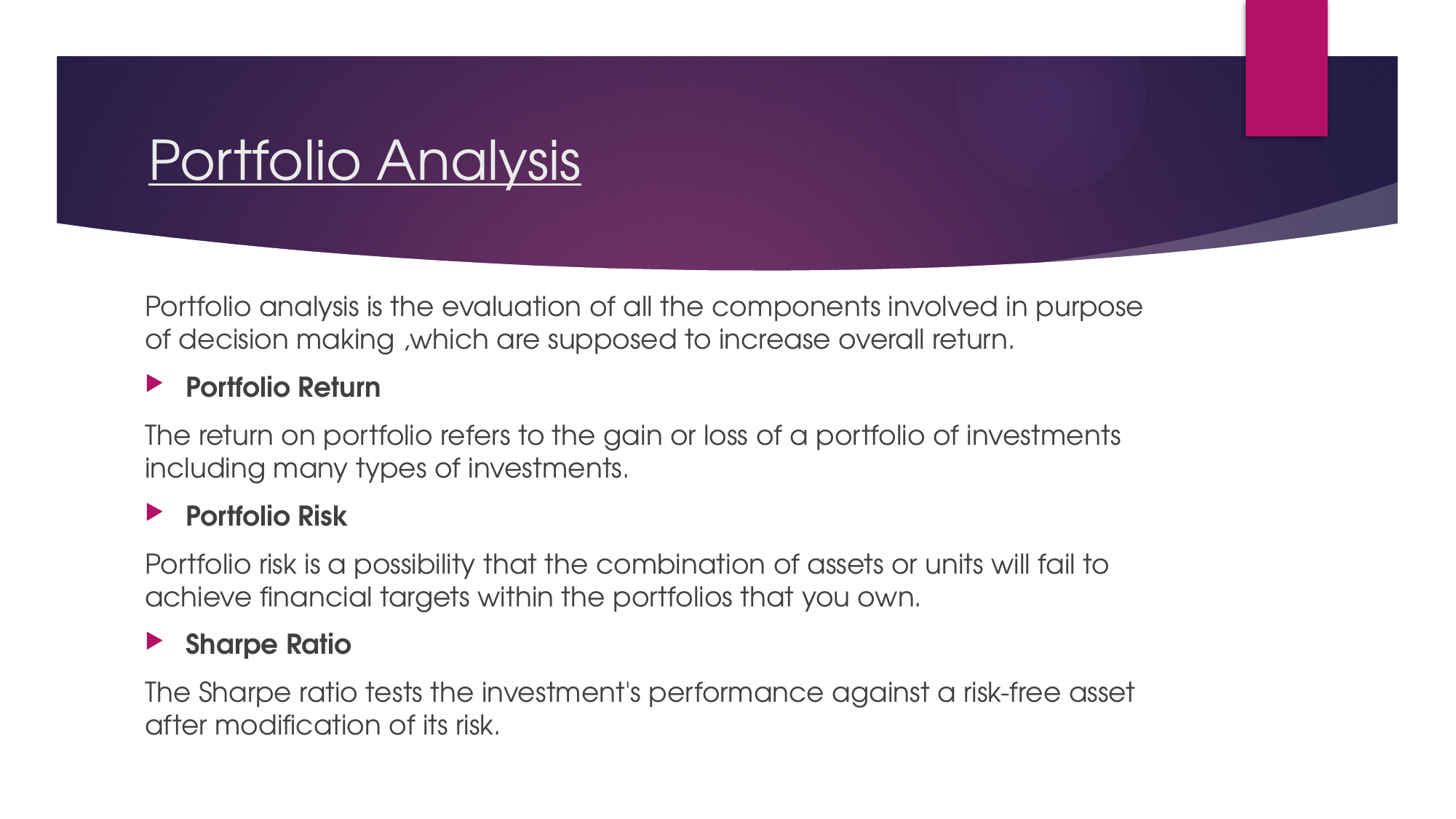

# Portfolio Analysis
Portfolio analysis is the evaluation of all the components involved in purpose of decision making ,which are supposed to increase overall return.
Portfolio Return
The return on portfolio refers to the gain or loss of a portfolio of investments including many types of investments.
Portfolio Risk
Portfolio risk is a possibility that the combination of assets or units will fail to achieve financial targets within the portfolios that you own.
Sharpe Ratio
The Sharpe ratio tests the investment's performance against a risk-free asset after modification of its risk.